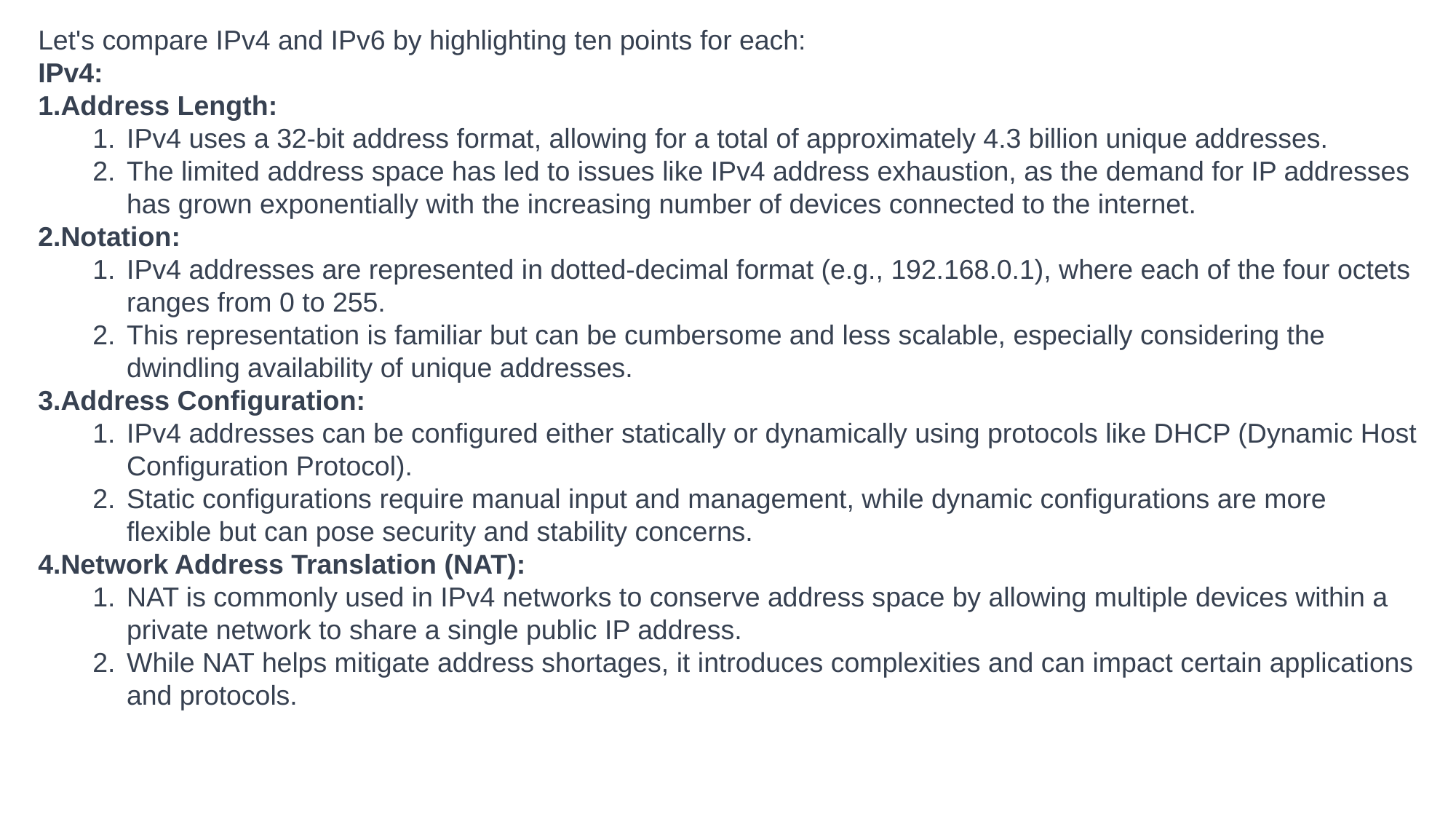

Let's compare IPv4 and IPv6 by highlighting ten points for each:
IPv4:
Address Length:
IPv4 uses a 32-bit address format, allowing for a total of approximately 4.3 billion unique addresses.
The limited address space has led to issues like IPv4 address exhaustion, as the demand for IP addresses has grown exponentially with the increasing number of devices connected to the internet.
Notation:
IPv4 addresses are represented in dotted-decimal format (e.g., 192.168.0.1), where each of the four octets ranges from 0 to 255.
This representation is familiar but can be cumbersome and less scalable, especially considering the dwindling availability of unique addresses.
Address Configuration:
IPv4 addresses can be configured either statically or dynamically using protocols like DHCP (Dynamic Host Configuration Protocol).
Static configurations require manual input and management, while dynamic configurations are more flexible but can pose security and stability concerns.
Network Address Translation (NAT):
NAT is commonly used in IPv4 networks to conserve address space by allowing multiple devices within a private network to share a single public IP address.
While NAT helps mitigate address shortages, it introduces complexities and can impact certain applications and protocols.